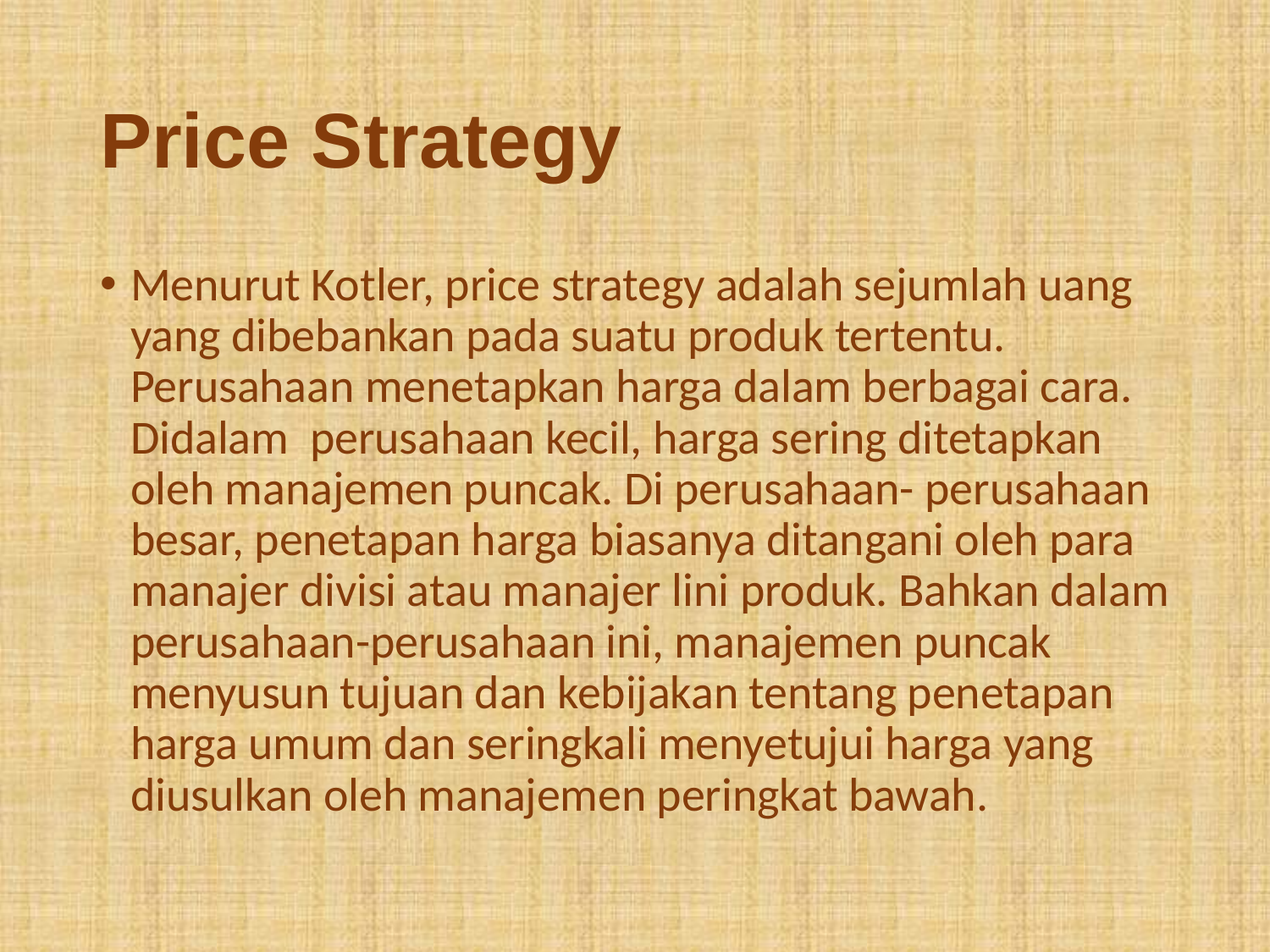

# Price Strategy
Menurut Kotler, price strategy adalah sejumlah uang yang dibebankan pada suatu produk tertentu. Perusahaan menetapkan harga dalam berbagai cara. Didalam  perusahaan kecil, harga sering ditetapkan oleh manajemen puncak. Di perusahaan- perusahaan besar, penetapan harga biasanya ditangani oleh para manajer divisi atau manajer lini produk. Bahkan dalam perusahaan-perusahaan ini, manajemen puncak menyusun tujuan dan kebijakan tentang penetapan harga umum dan seringkali menyetujui harga yang diusulkan oleh manajemen peringkat bawah.